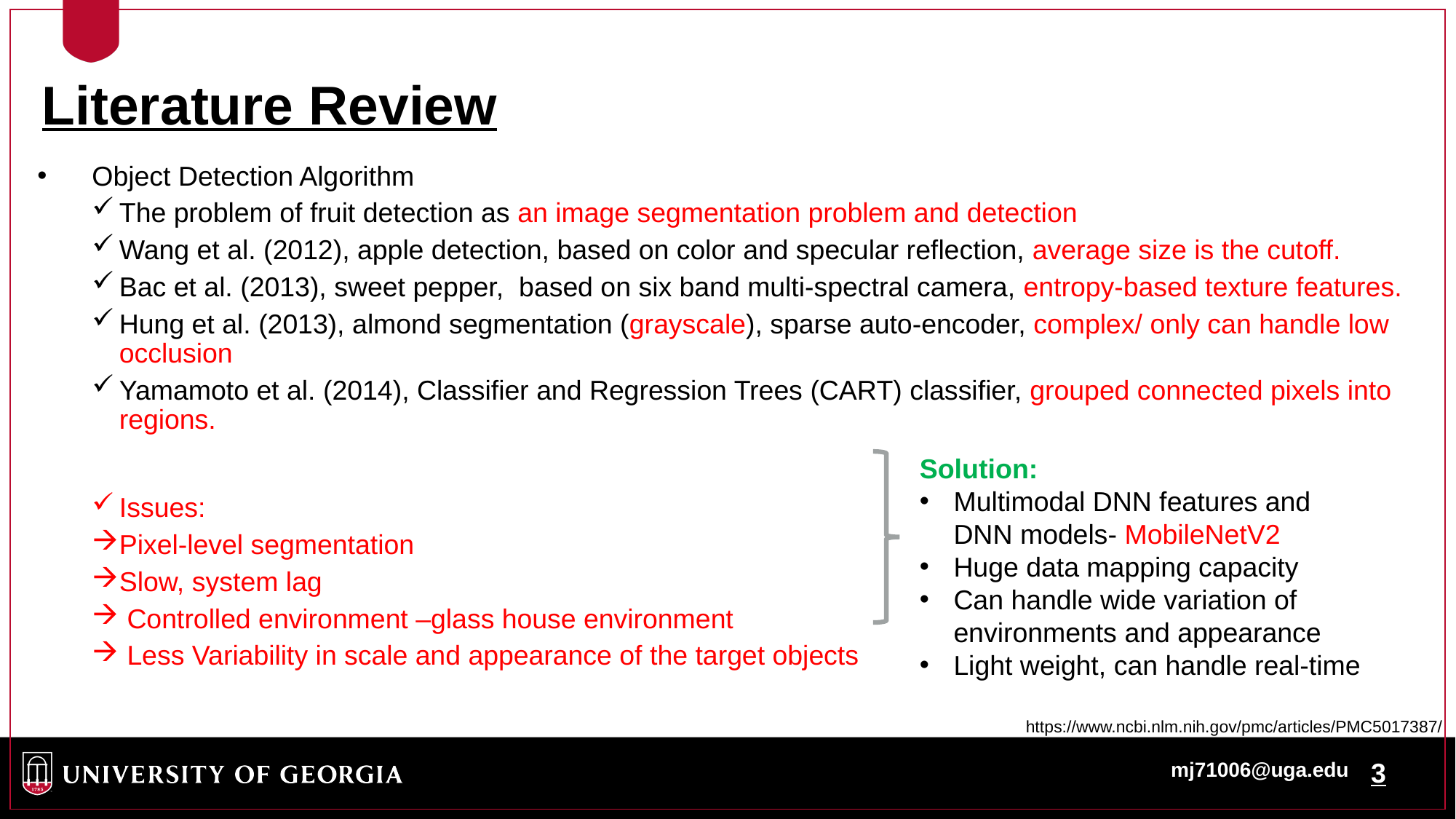

Literature Review
Object Detection Algorithm
The problem of fruit detection as an image segmentation problem and detection
Wang et al. (2012), apple detection, based on color and specular reflection, average size is the cutoff.
Bac et al. (2013), sweet pepper,  based on six band multi-spectral camera, entropy-based texture features.
Hung et al. (2013), almond segmentation (grayscale), sparse auto-encoder, complex/ only can handle low occlusion
Yamamoto et al. (2014), Classifier and Regression Trees (CART) classifier, grouped connected pixels into regions.

Issues:
Pixel-level segmentation
Slow, system lag
 Controlled environment –glass house environment
 Less Variability in scale and appearance of the target objects
Solution:
Multimodal DNN features and DNN models- MobileNetV2
Huge data mapping capacity
Can handle wide variation of environments and appearance
Light weight, can handle real-time

https://www.ncbi.nlm.nih.gov/pmc/articles/PMC5017387/
mj71006@uga.edu